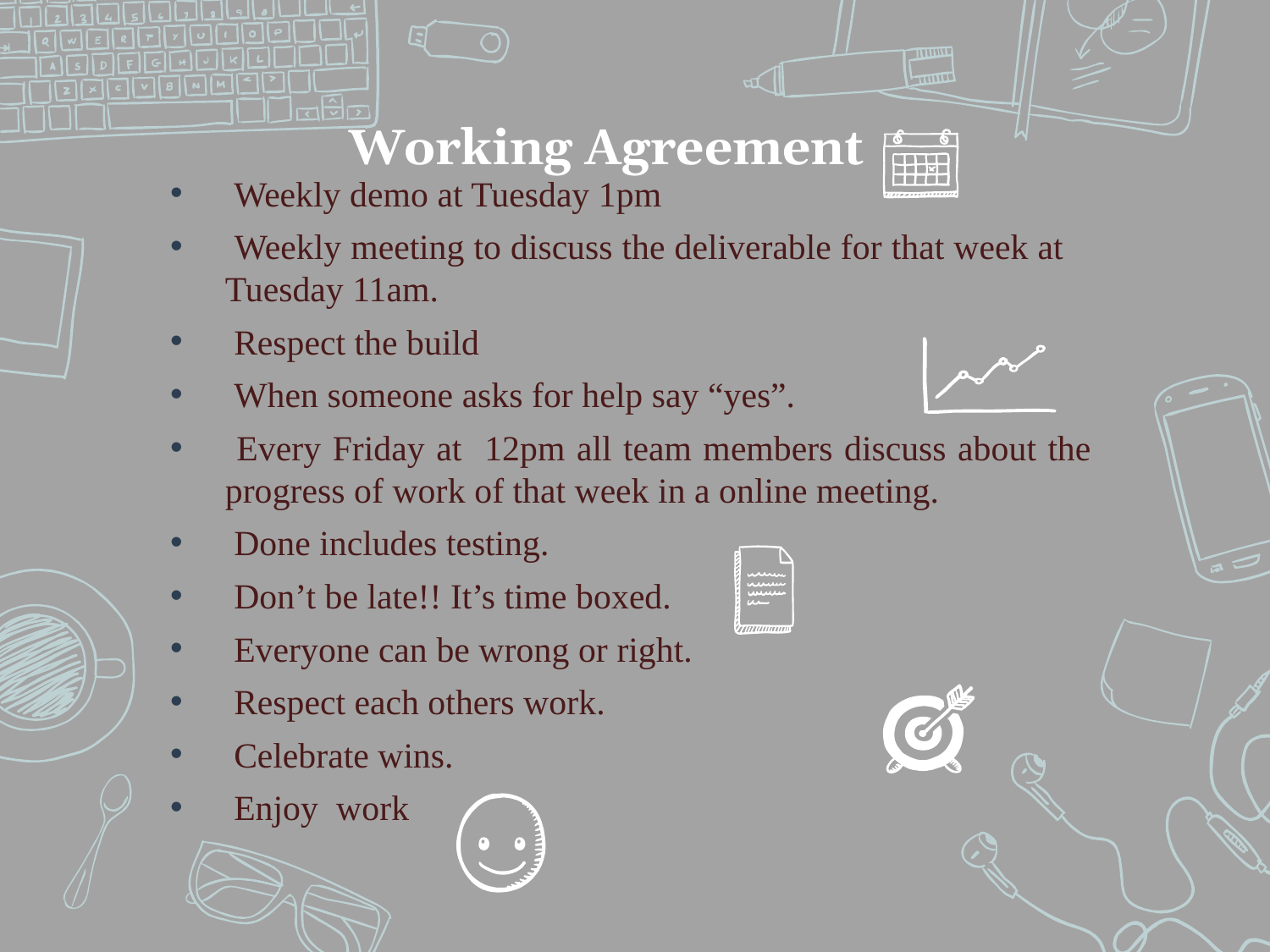

# Working Agreement

 Weekly demo at Tuesday 1pm
 Weekly meeting to discuss the deliverable for that week at    Tuesday 11am.
 Respect the build
 When someone asks for help say “yes”.
 Every Friday at  12pm all team members discuss about the progress of work of that week in a online meeting.
 Done includes testing.
 Don’t be late!! It’s time boxed.
 Everyone can be wrong or right.
 Respect each others work.
 Celebrate wins.
 Enjoy  work